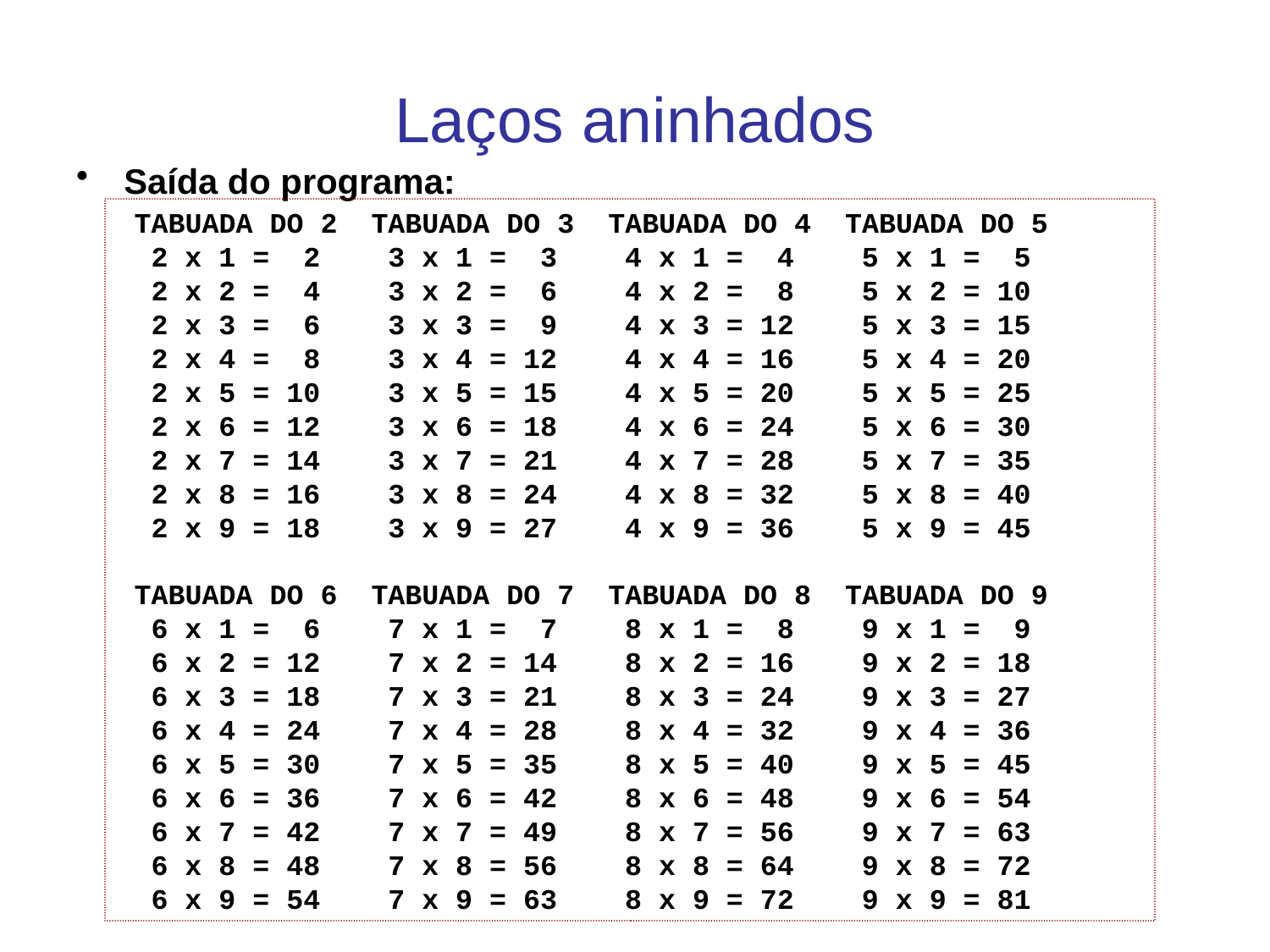

# Laços aninhados
Saída do programa:
 TABUADA DO 2  TABUADA DO 3  TABUADA DO 4  TABUADA DO 5
  2 x 1 =  2    3 x 1 =  3    4 x 1 =  4    5 x 1 =  5
  2 x 2 =  4    3 x 2 =  6    4 x 2 =  8    5 x 2 = 10
  2 x 3 =  6    3 x 3 =  9    4 x 3 = 12    5 x 3 = 15
  2 x 4 =  8    3 x 4 = 12    4 x 4 = 16    5 x 4 = 20
  2 x 5 = 10    3 x 5 = 15    4 x 5 = 20    5 x 5 = 25
  2 x 6 = 12    3 x 6 = 18    4 x 6 = 24    5 x 6 = 30
  2 x 7 = 14    3 x 7 = 21    4 x 7 = 28    5 x 7 = 35
  2 x 8 = 16    3 x 8 = 24    4 x 8 = 32    5 x 8 = 40
  2 x 9 = 18    3 x 9 = 27    4 x 9 = 36    5 x 9 = 45

 TABUADA DO 6  TABUADA DO 7  TABUADA DO 8  TABUADA DO 9
  6 x 1 =  6    7 x 1 =  7    8 x 1 =  8    9 x 1 =  9
  6 x 2 = 12    7 x 2 = 14    8 x 2 = 16    9 x 2 = 18
  6 x 3 = 18    7 x 3 = 21    8 x 3 = 24    9 x 3 = 27
  6 x 4 = 24    7 x 4 = 28    8 x 4 = 32    9 x 4 = 36
  6 x 5 = 30    7 x 5 = 35    8 x 5 = 40    9 x 5 = 45
  6 x 6 = 36    7 x 6 = 42    8 x 6 = 48    9 x 6 = 54
  6 x 7 = 42    7 x 7 = 49    8 x 7 = 56    9 x 7 = 63
  6 x 8 = 48    7 x 8 = 56    8 x 8 = 64    9 x 8 = 72
  6 x 9 = 54    7 x 9 = 63    8 x 9 = 72    9 x 9 = 81